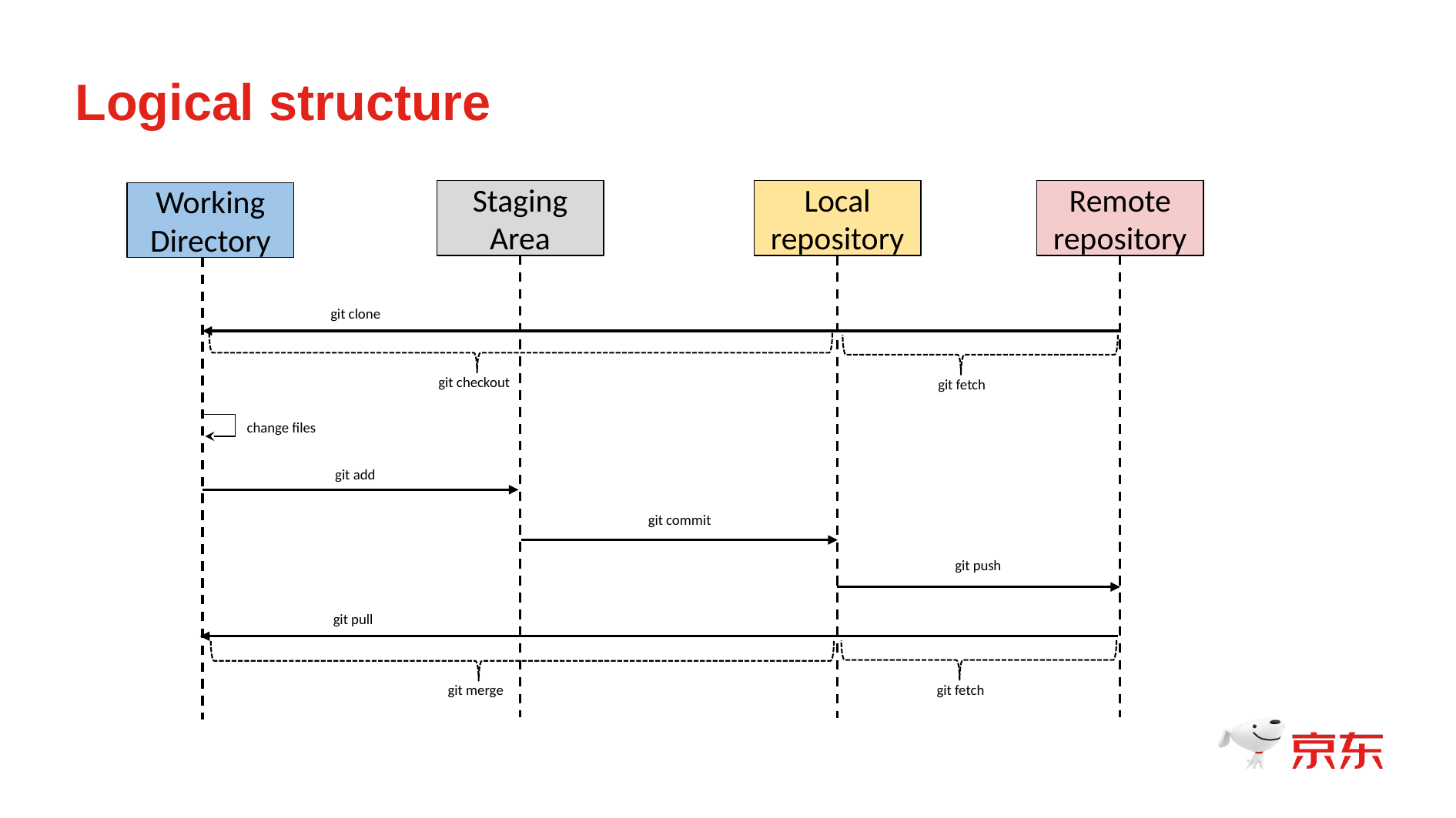

Logical structure
Staging
Area
Remote
repository
Local
repository
Working
Directory
git clone

git checkout

git fetch

change files
git add
git commit
git push
git pull

git fetch

git merge